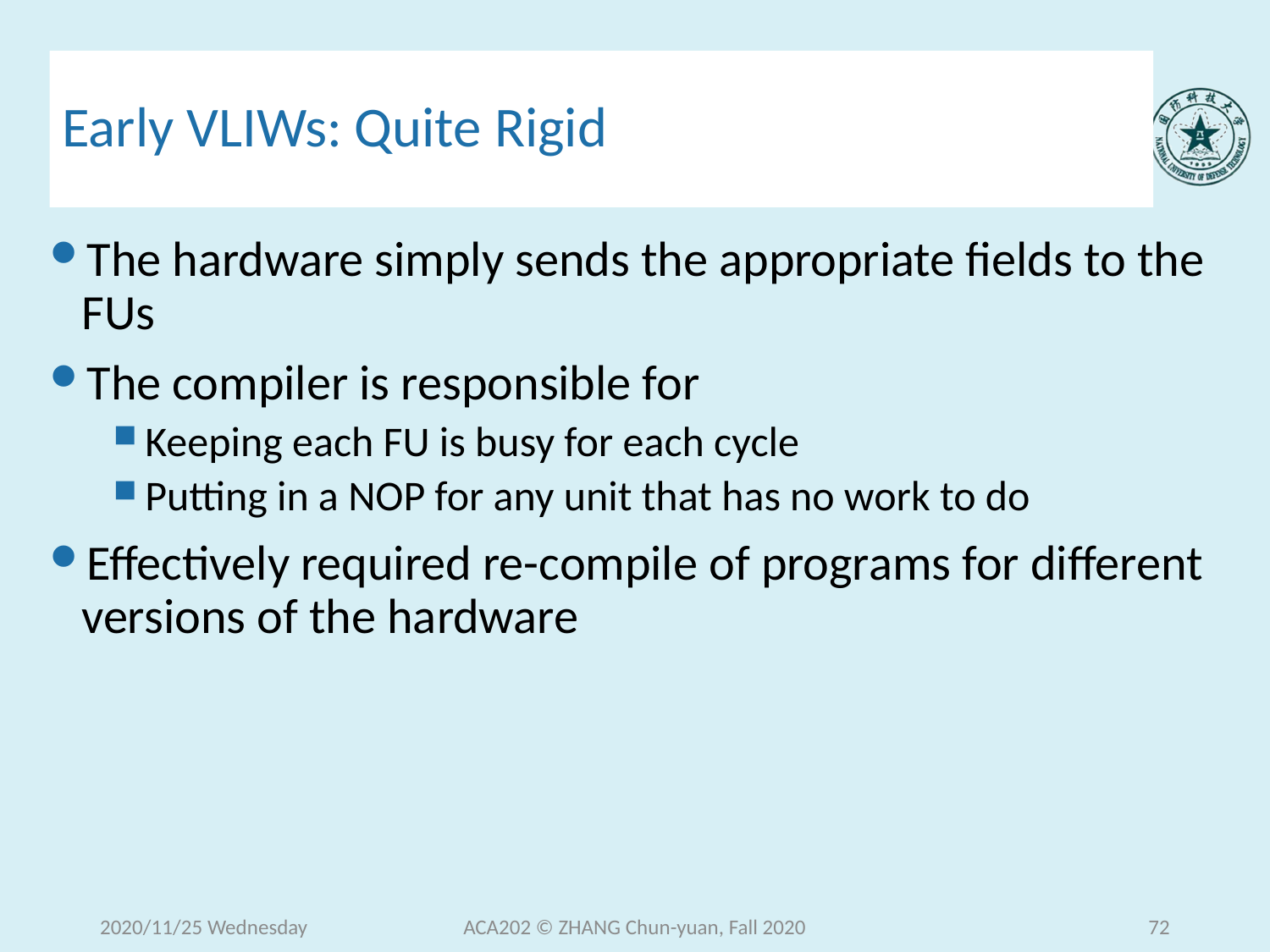

# Early VLIWs: Quite Rigid
The hardware simply sends the appropriate fields to the FUs
The compiler is responsible for
Keeping each FU is busy for each cycle
Putting in a NOP for any unit that has no work to do
Effectively required re-compile of programs for different versions of the hardware
2020/11/25 Wednesday
ACA202 © ZHANG Chun-yuan, Fall 2020
72